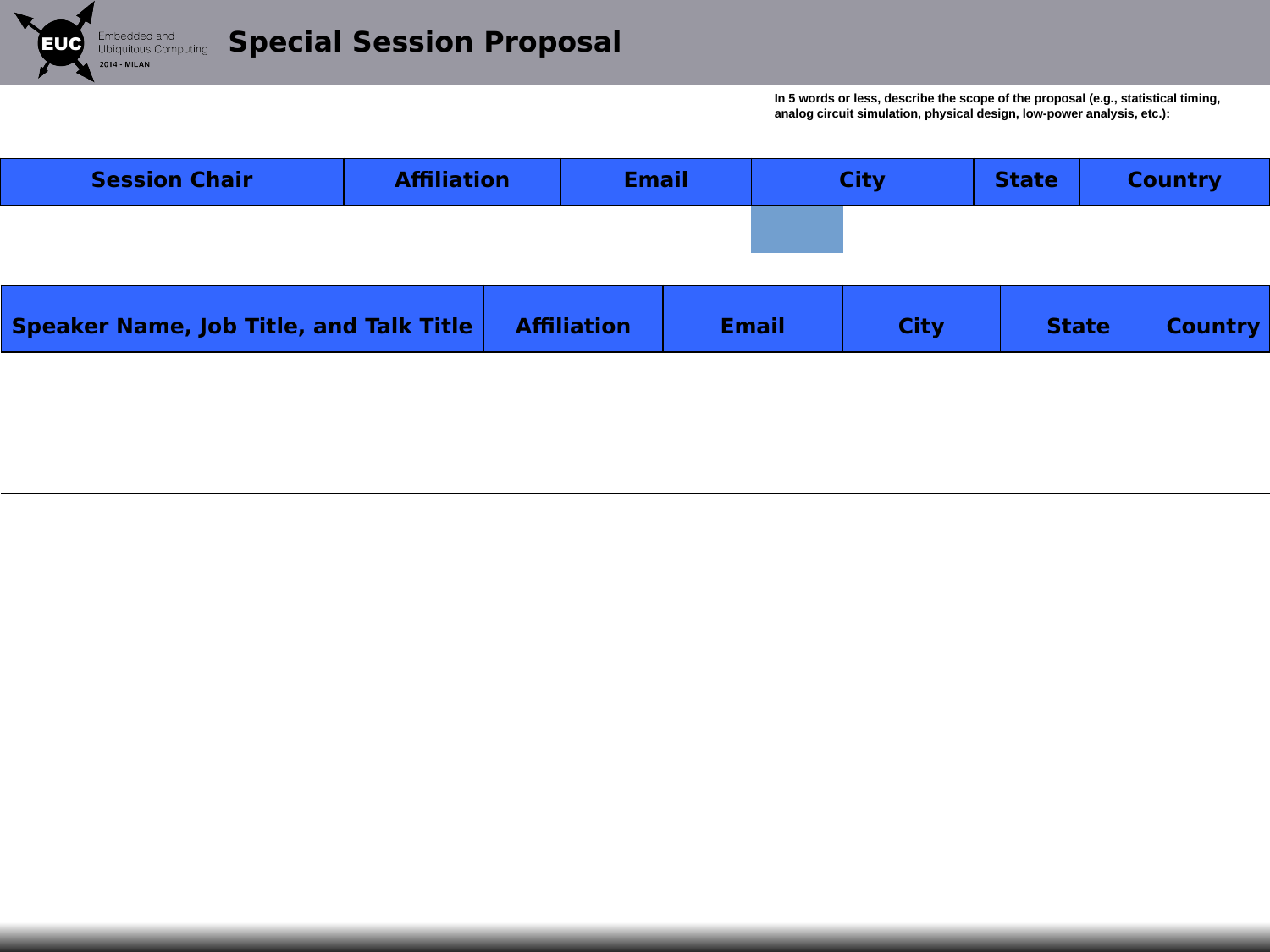

In 5 words or less, describe the scope of the proposal (e.g., statistical timing, analog circuit simulation, physical design, low-power analysis, etc.):